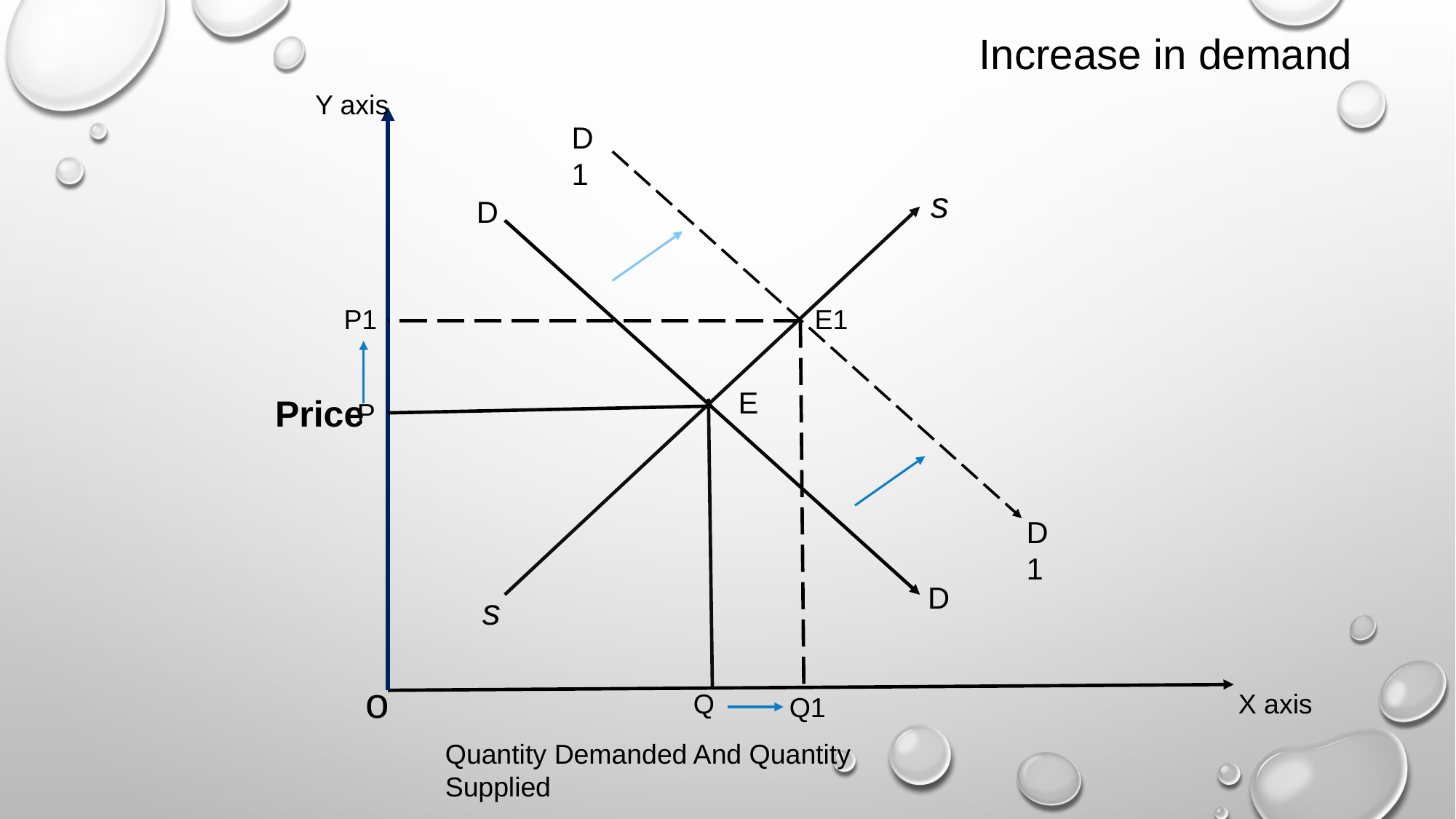

Increase in demand
Y axis
D1
s
D
P1
E1
E
Price
P
D1
D
s
o
Q
X axis
Q1
Quantity Demanded And Quantity Supplied